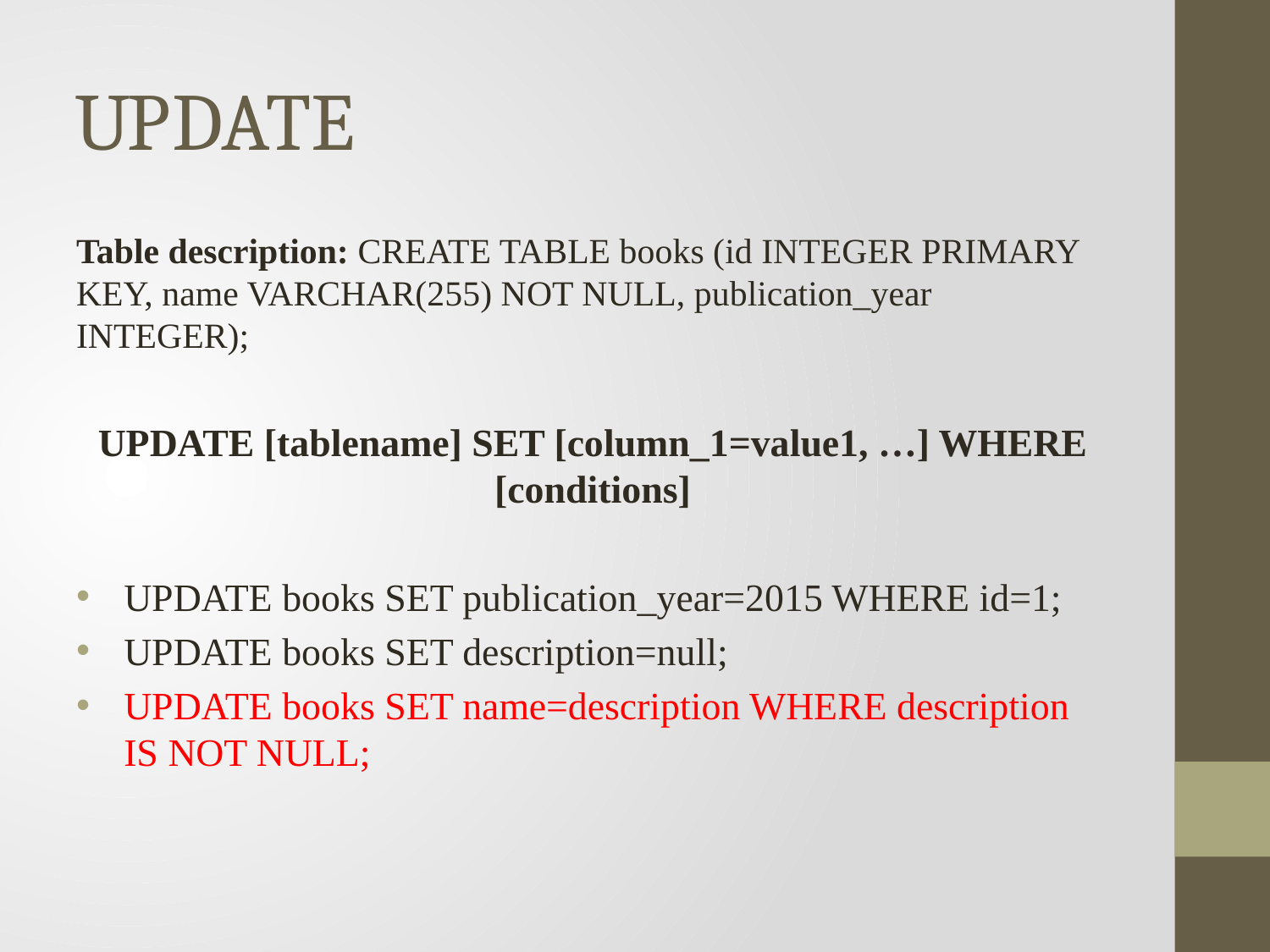

# UPDATE
Table description: CREATE TABLE books (id INTEGER PRIMARY KEY, name VARCHAR(255) NOT NULL, publication_year INTEGER);

UPDATE [tablename] SET [column_1=value1, …] WHERE [conditions]

UPDATE books SET publication_year=2015 WHERE id=1;
UPDATE books SET description=null;
UPDATE books SET name=description WHERE description IS NOT NULL;